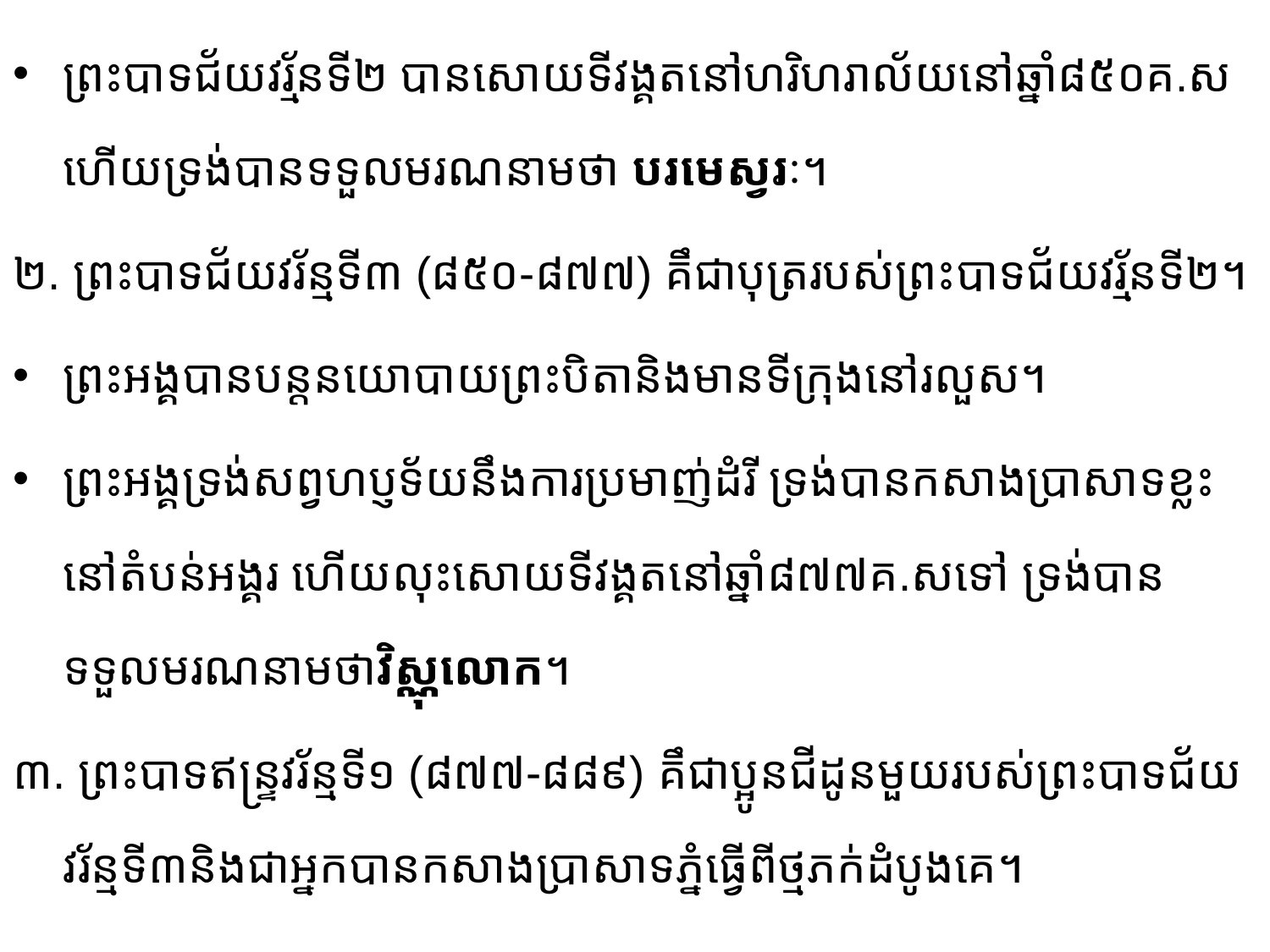

ព្រះបាទជ័យវរ្ម័នទី២ បាន​សោយទីវង្គត​នៅ​ហរិហ​រាល័យ​នៅឆ្នាំ៨៥០គ.ស ហើយទ្រង់បានទទួលមរណនាមថា បរមេស្វរៈ។
២. ព្រះបាទជ័យវរ័ន្មទី៣ (៨៥០-៨៧៧) គឹជាបុត្ររបស់ព្រះបាទជ័យវរ្ម័នទី២។
ព្រះអង្គបានបន្តនយោបាយ​ព្រះបិតានិងមានទីក្រុងនៅរលួស។
ព្រះអង្គទ្រង់សព្វហប្ញទ័យនឹងការប្រមាញ់ដំរី ទ្រង់បាន​កសាង​ប្រាសាទ​ខ្លះ​នៅ​តំបន់​អង្គរ ហើយលុះសោយទីវង្គតនៅឆ្នាំ៨៧៧គ.សទៅ ទ្រង់បានទទួលមរណនាមថាវិស្ណុលោក។
៣. ព្រះបាទឥន្រ្ទវរ័ន្មទី១ (៨៧៧-៨៨៩) គឹជាប្អូនជីដូនមួយរបស់ព្រះបាទជ័យវរ័ន្មទី៣​និងជាអ្នកបានកសាង​ប្រាសាទភ្នំធ្វើពី​ថ្មភក់ដំបូងគេ។